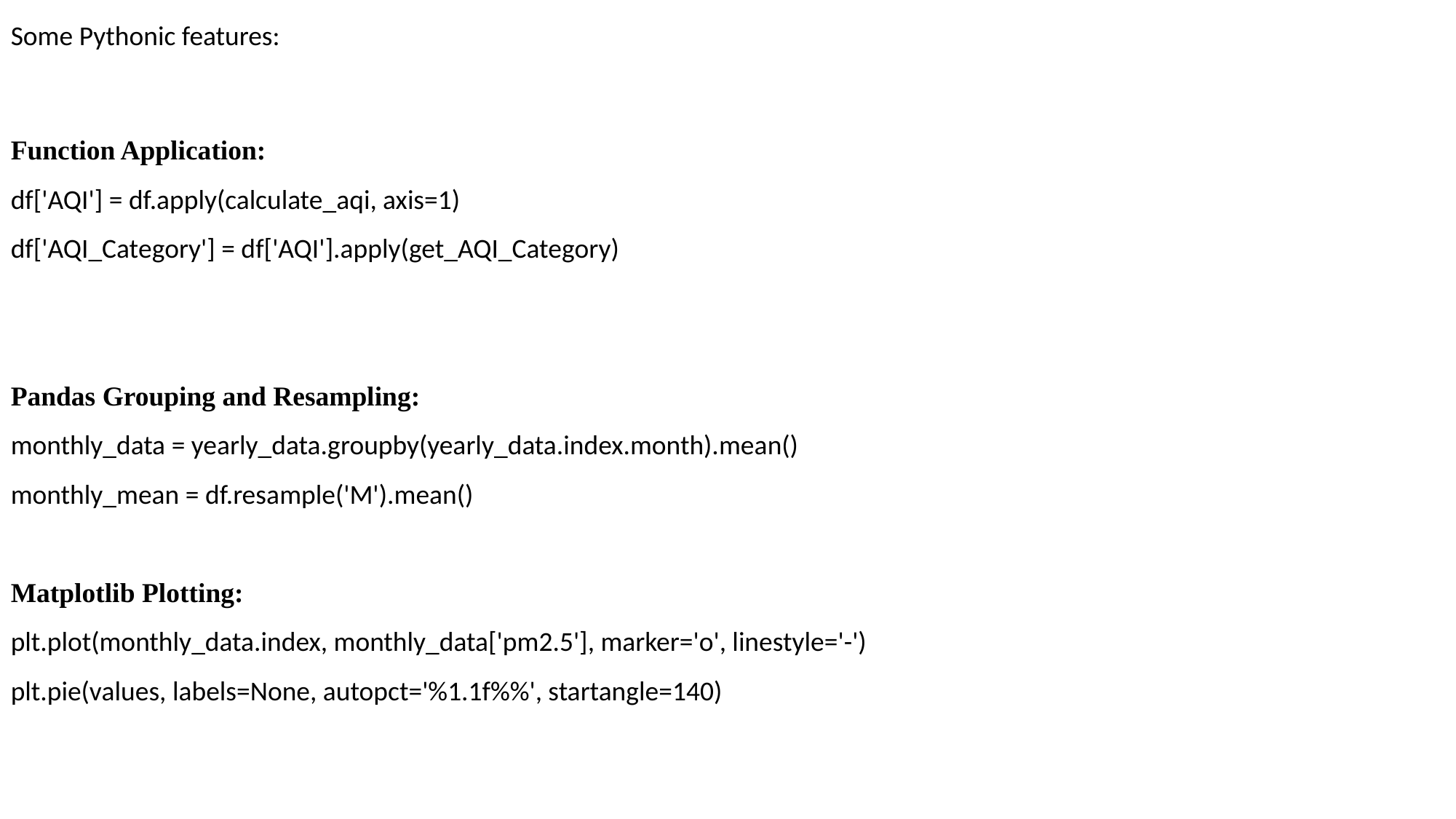

Some Pythonic features:

Function Application:
df['AQI'] = df.apply(calculate_aqi, axis=1)
df['AQI_Category'] = df['AQI'].apply(get_AQI_Category)

Pandas Grouping and Resampling:
monthly_data = yearly_data.groupby(yearly_data.index.month).mean()
monthly_mean = df.resample('M').mean()

Matplotlib Plotting:
plt.plot(monthly_data.index, monthly_data['pm2.5'], marker='o', linestyle='-')
plt.pie(values, labels=None, autopct='%1.1f%%', startangle=140)